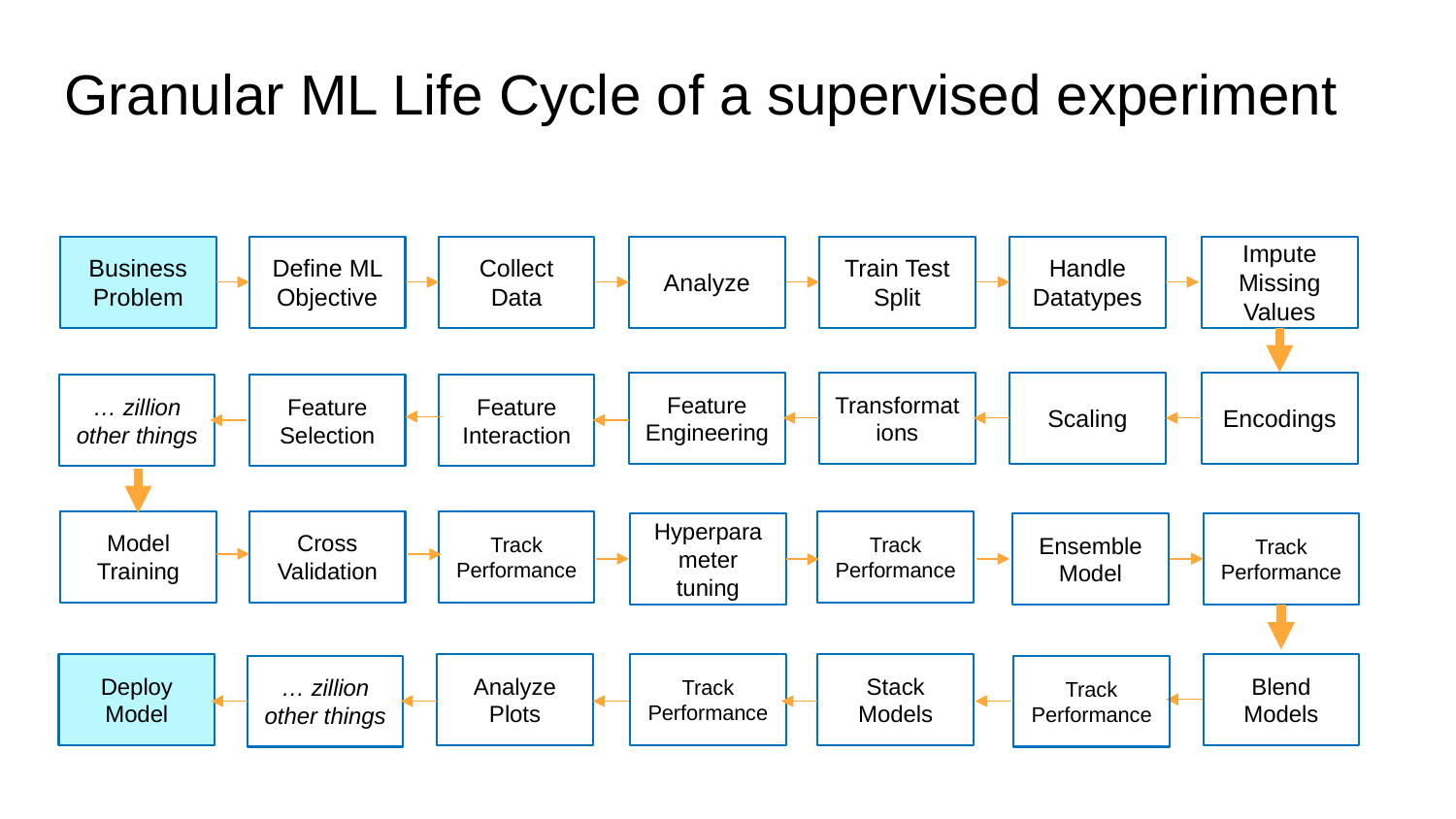

# Granular ML Life Cycle of a supervised experiment
Business Problem
Define ML Objective
Collect Data
Analyze
Train Test Split
Handle Datatypes
Impute Missing Values
Feature Engineering
Transformations
Scaling
Encodings
… zillion other things
Feature Selection
Feature Interaction
Model Training
Cross Validation
Track Performance
Track Performance
Hyperparameter tuning
Ensemble Model
Track Performance
Deploy Model
Analyze Plots
Track Performance
Stack Models
Blend Models
… zillion other things
Track Performance